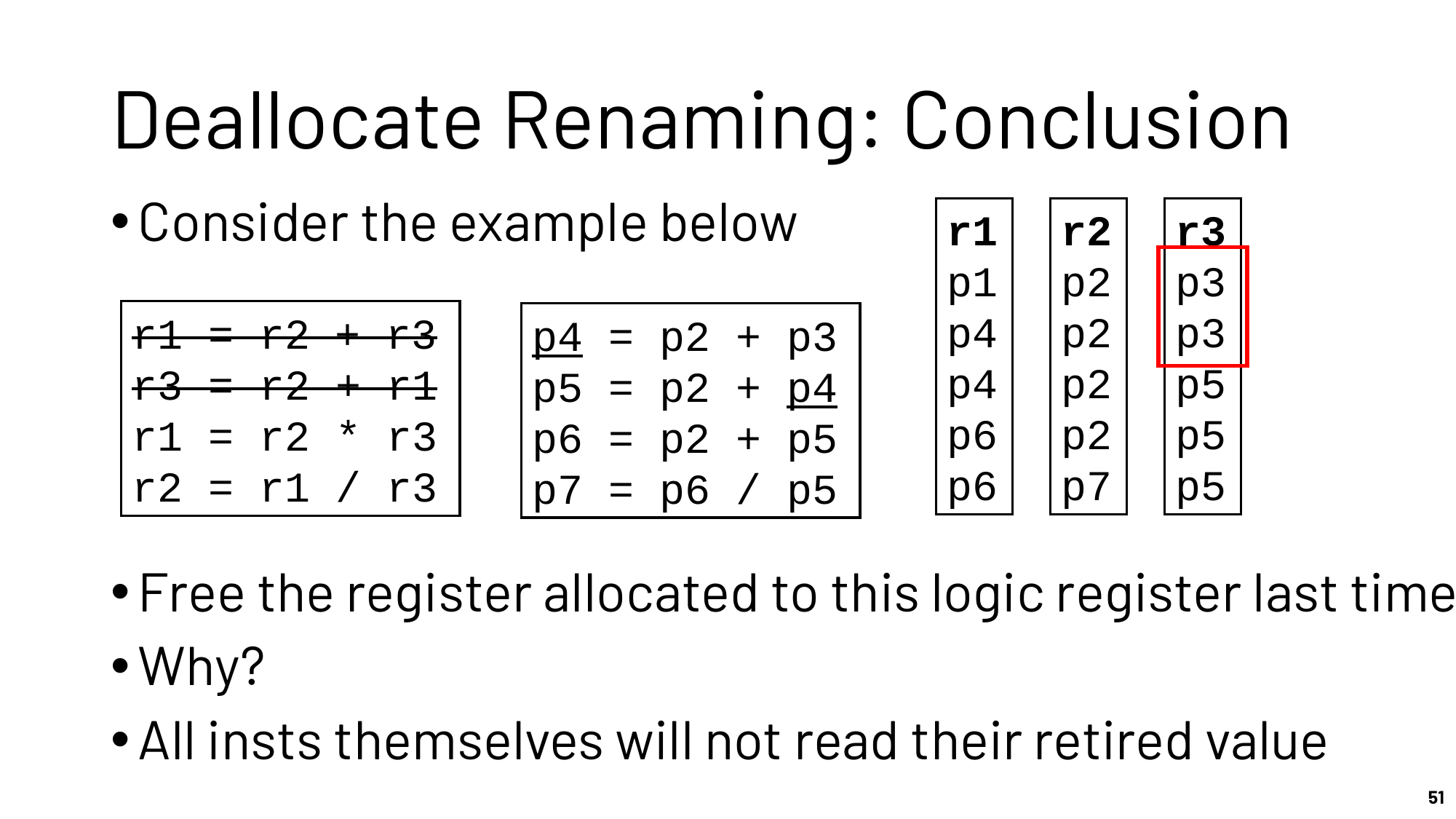

# Deallocate Renaming: Conclusion
Consider the example below

Free the register allocated to this logic register last time
Why?
All insts themselves will not read their retired value
r1
p1
p4
p4
p6
p6
r2
p2
p2
p2
p2
p7
r3
p3
p3
p5
p5
p5

r1 = r2 + r3
r3 = r2 + r1
r1 = r2 * r3
r2 = r1 / r3
p4 = p2 + p3
p5 = p2 + p4
p6 = p2 + p5
p7 = p6 / p5
51